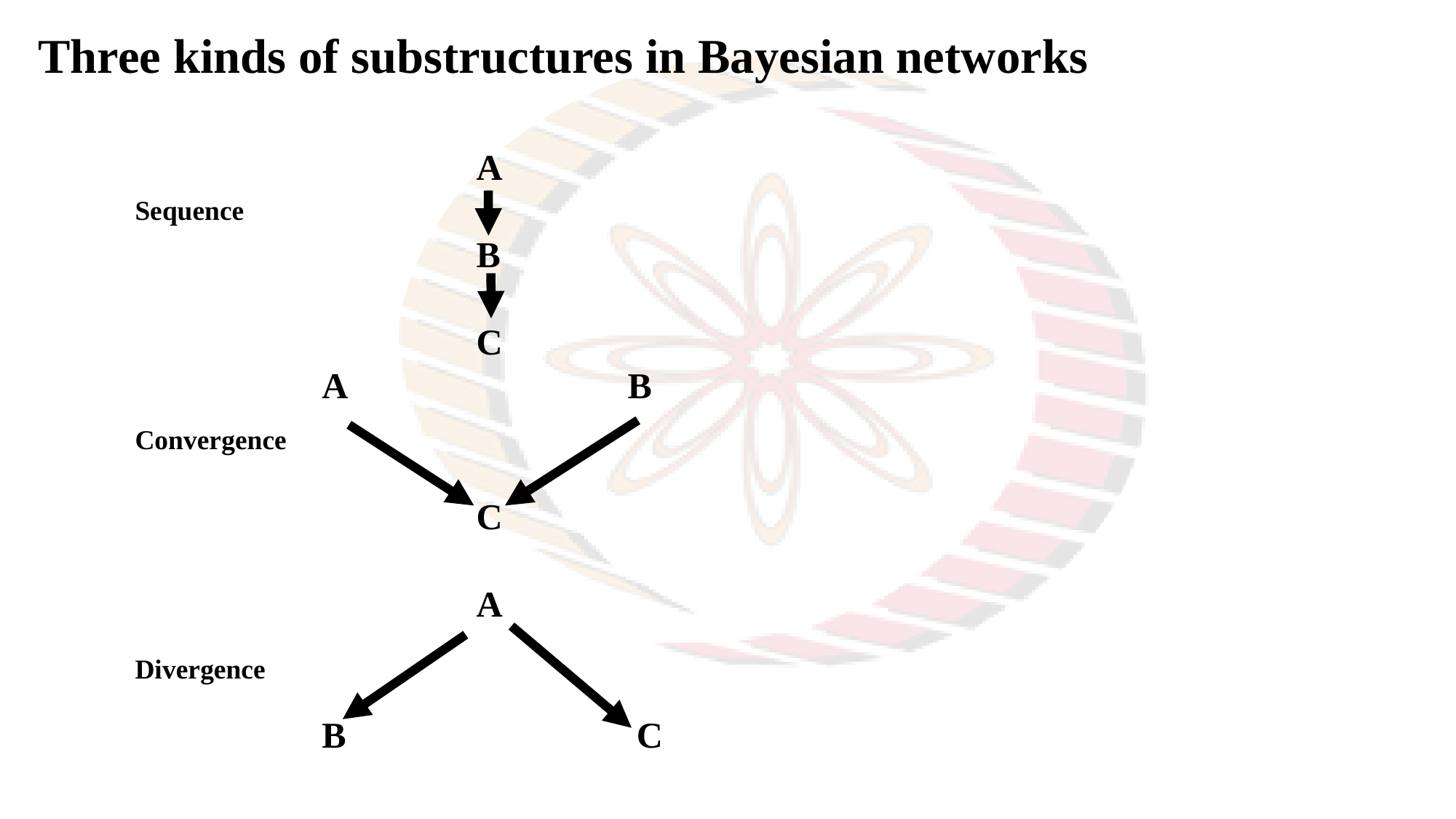

Three kinds of substructures in Bayesian networks

Sequence

Convergence

Divergence

	     A

	     B

                 C
A                               B

                 C

	     A

B                                C